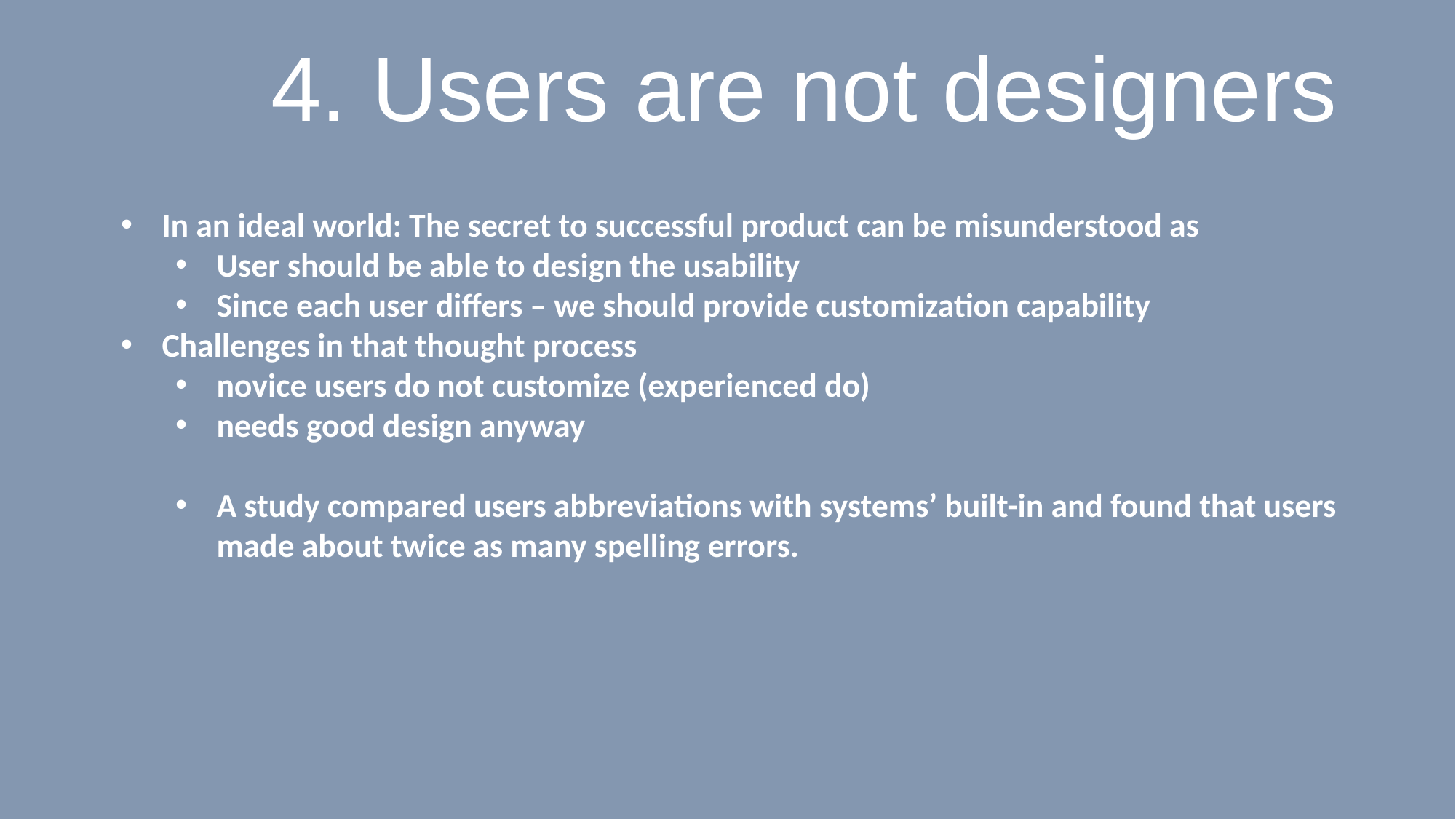

# 4. Users are not designers
In an ideal world: The secret to successful product can be misunderstood as
User should be able to design the usability
Since each user differs – we should provide customization capability
Challenges in that thought process
novice users do not customize (experienced do)
needs good design anyway

A study compared users abbreviations with systems’ built-in and found that users made about twice as many spelling errors.